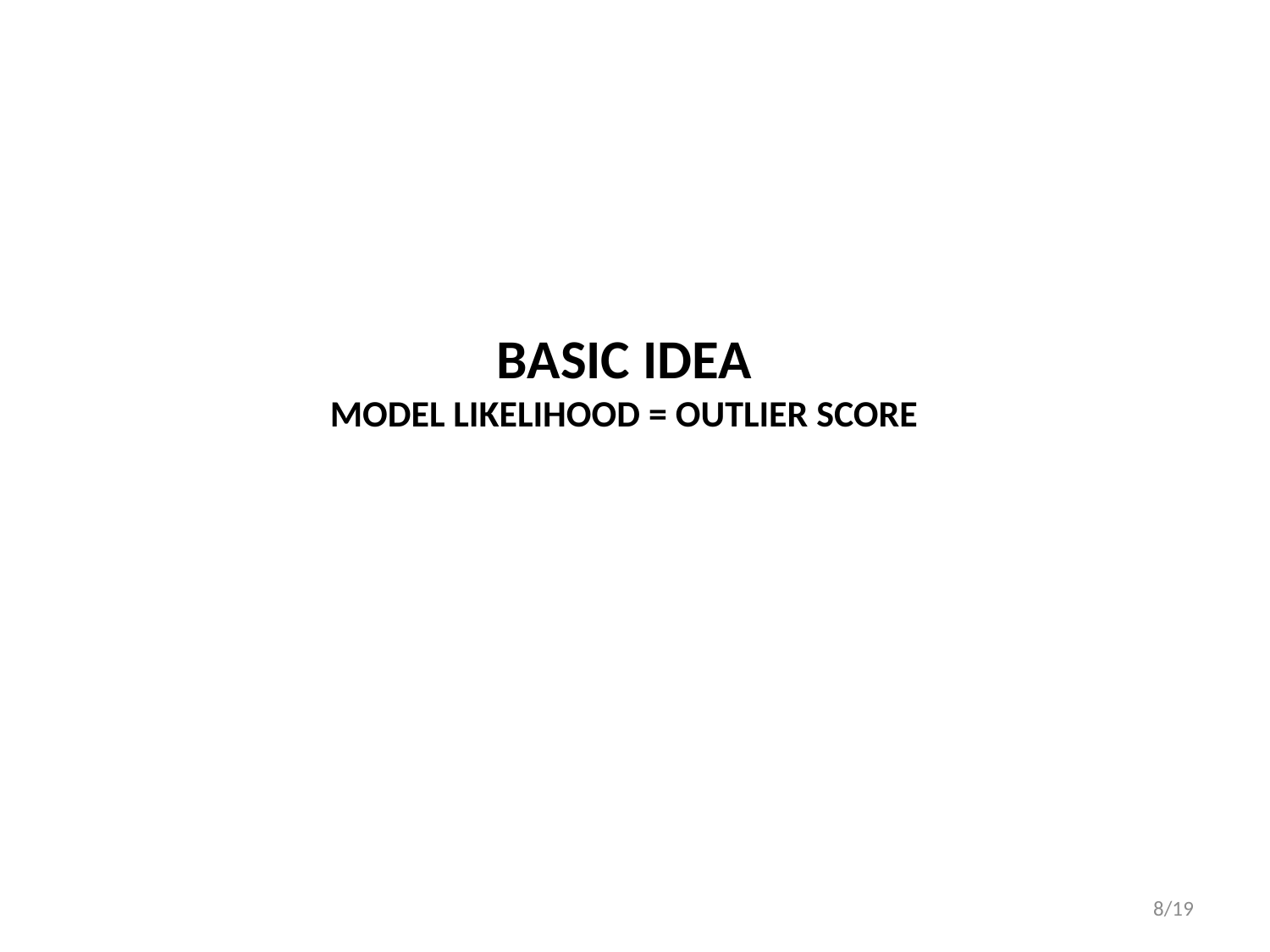

# BasIC Idea Model Likelihood = Outlier Score
8/19